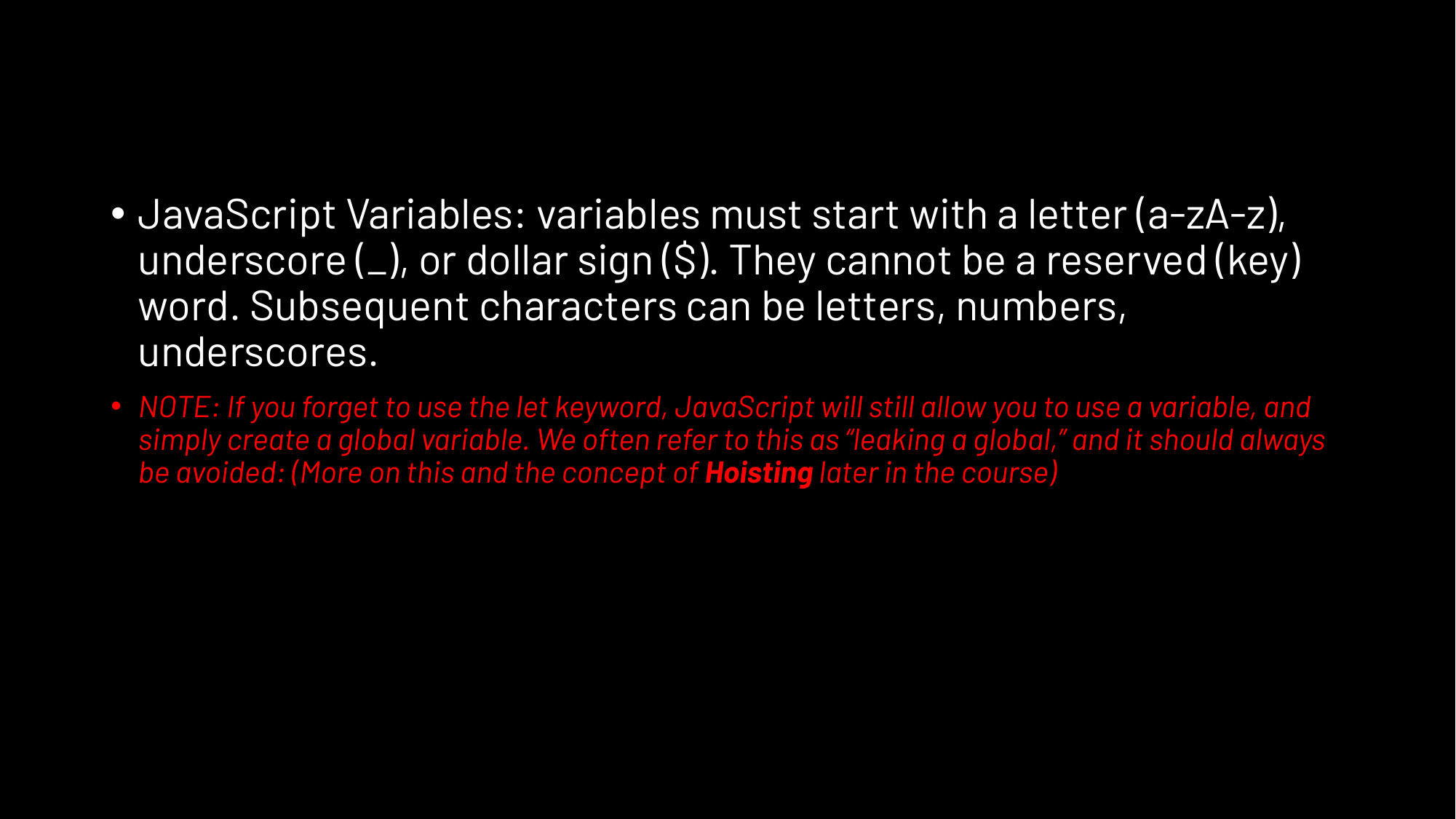

JavaScript Variables: variables must start with a letter (a-zA-z), underscore (_), or dollar sign ($). They cannot be a reserved (key) word. Subsequent characters can be letters, numbers, underscores.
NOTE: If you forget to use the let keyword, JavaScript will still allow you to use a variable, and simply create a global variable. We often refer to this as “leaking a global,” and it should always be avoided: (More on this and the concept of Hoisting later in the course)